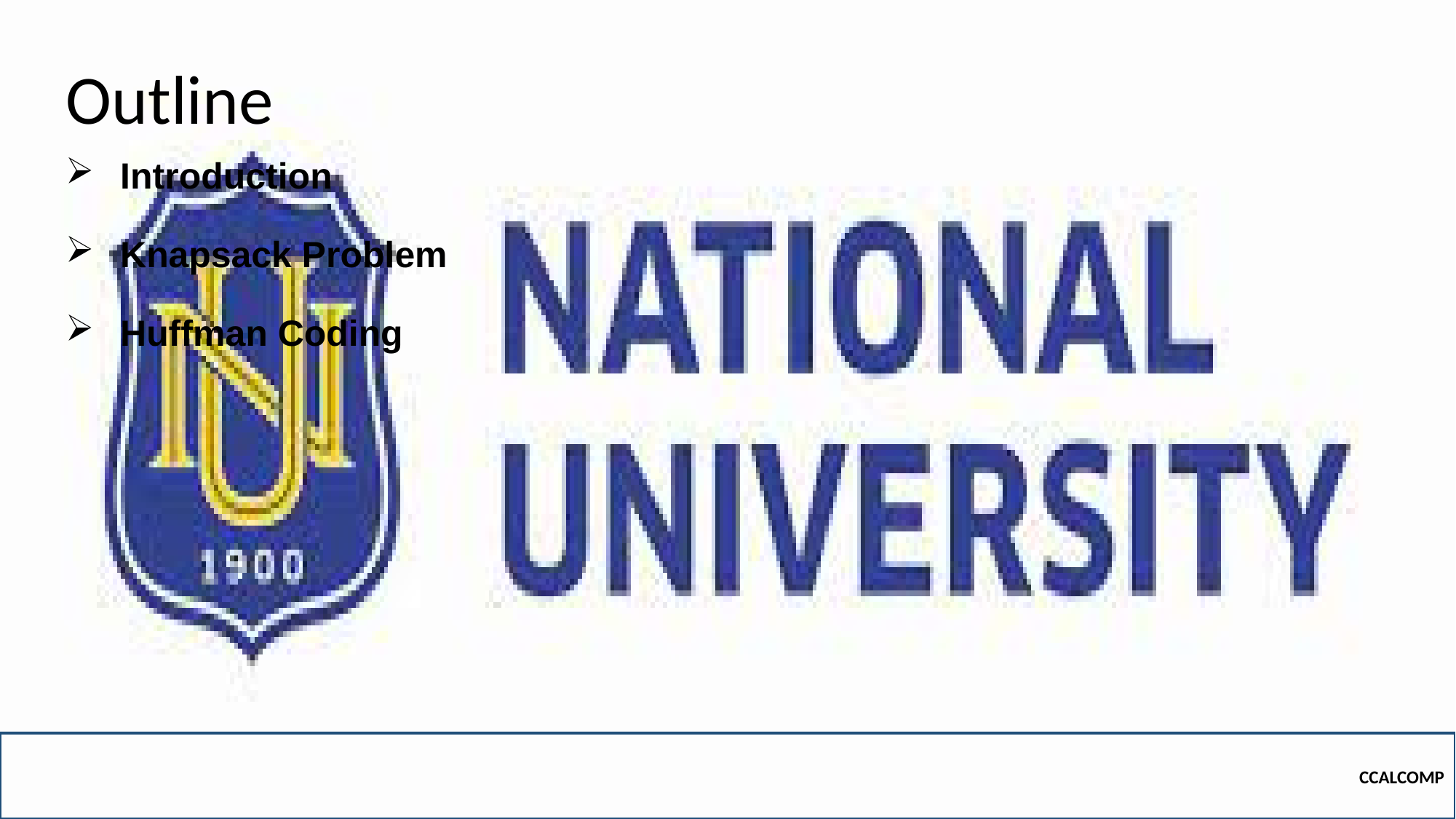

# Outline

Introduction

Knapsack Problem

Huffman Coding

CCALCOMP